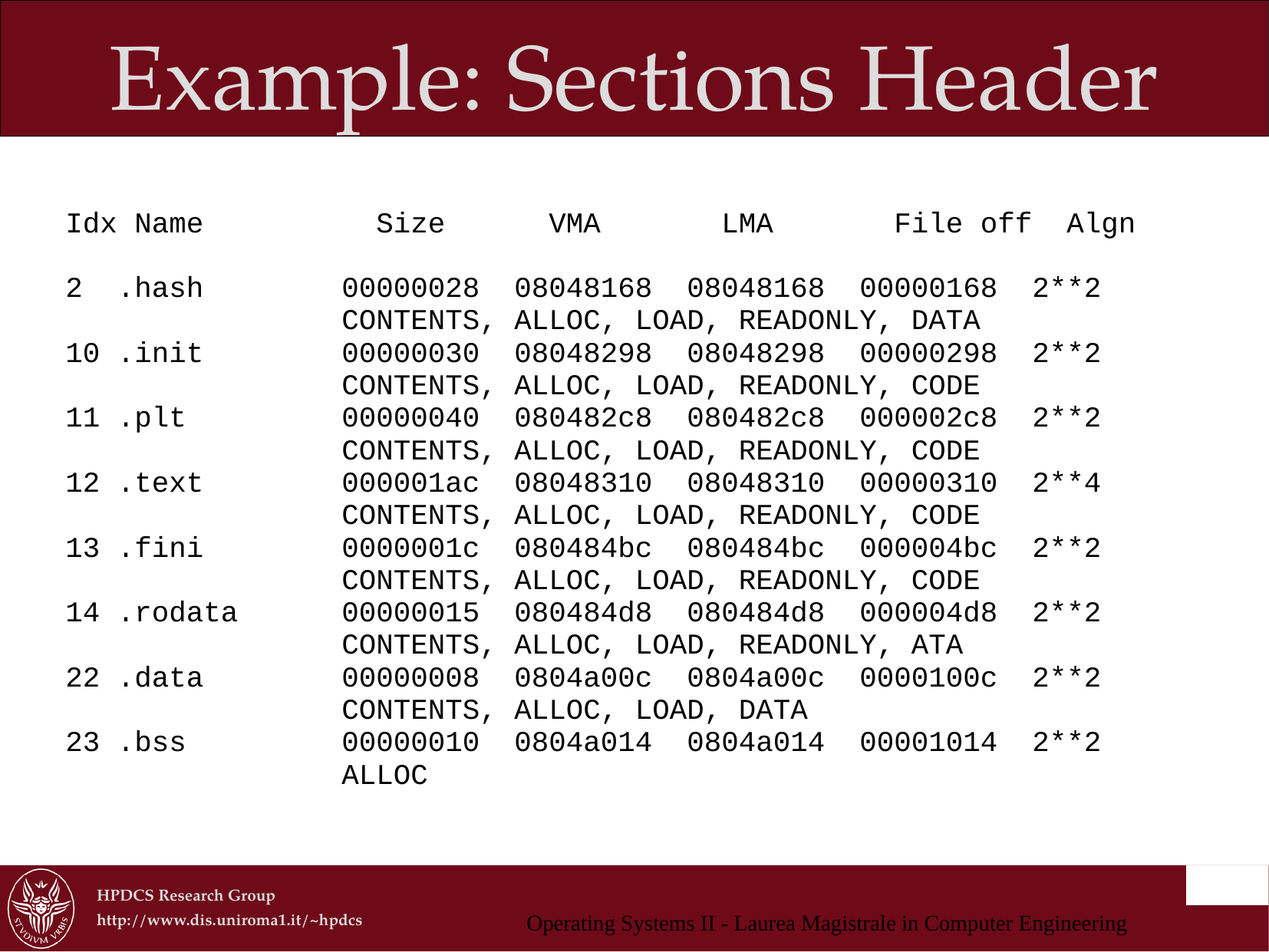

Example: Sections Header
Idx Name          Size      VMA       LMA       File off  Algn

2  .hash        00000028  08048168  08048168  00000168  2**2
                CONTENTS, ALLOC, LOAD, READONLY, DATA
10 .init        00000030  08048298  08048298  00000298  2**2
                CONTENTS, ALLOC, LOAD, READONLY, CODE
11 .plt         00000040  080482c8  080482c8  000002c8  2**2
                CONTENTS, ALLOC, LOAD, READONLY, CODE
12 .text        000001ac  08048310  08048310  00000310  2**4
                CONTENTS, ALLOC, LOAD, READONLY, CODE
13 .fini        0000001c  080484bc  080484bc  000004bc  2**2
                CONTENTS, ALLOC, LOAD, READONLY, CODE
14 .rodata      00000015  080484d8  080484d8  000004d8  2**2
                CONTENTS, ALLOC, LOAD, READONLY, ATA
22 .data        00000008  0804a00c  0804a00c  0000100c  2**2
                CONTENTS, ALLOC, LOAD, DATA
23 .bss         00000010  0804a014  0804a014  00001014  2**2
                ALLOC
Operating Systems II - Laurea Magistrale in Computer Engineering